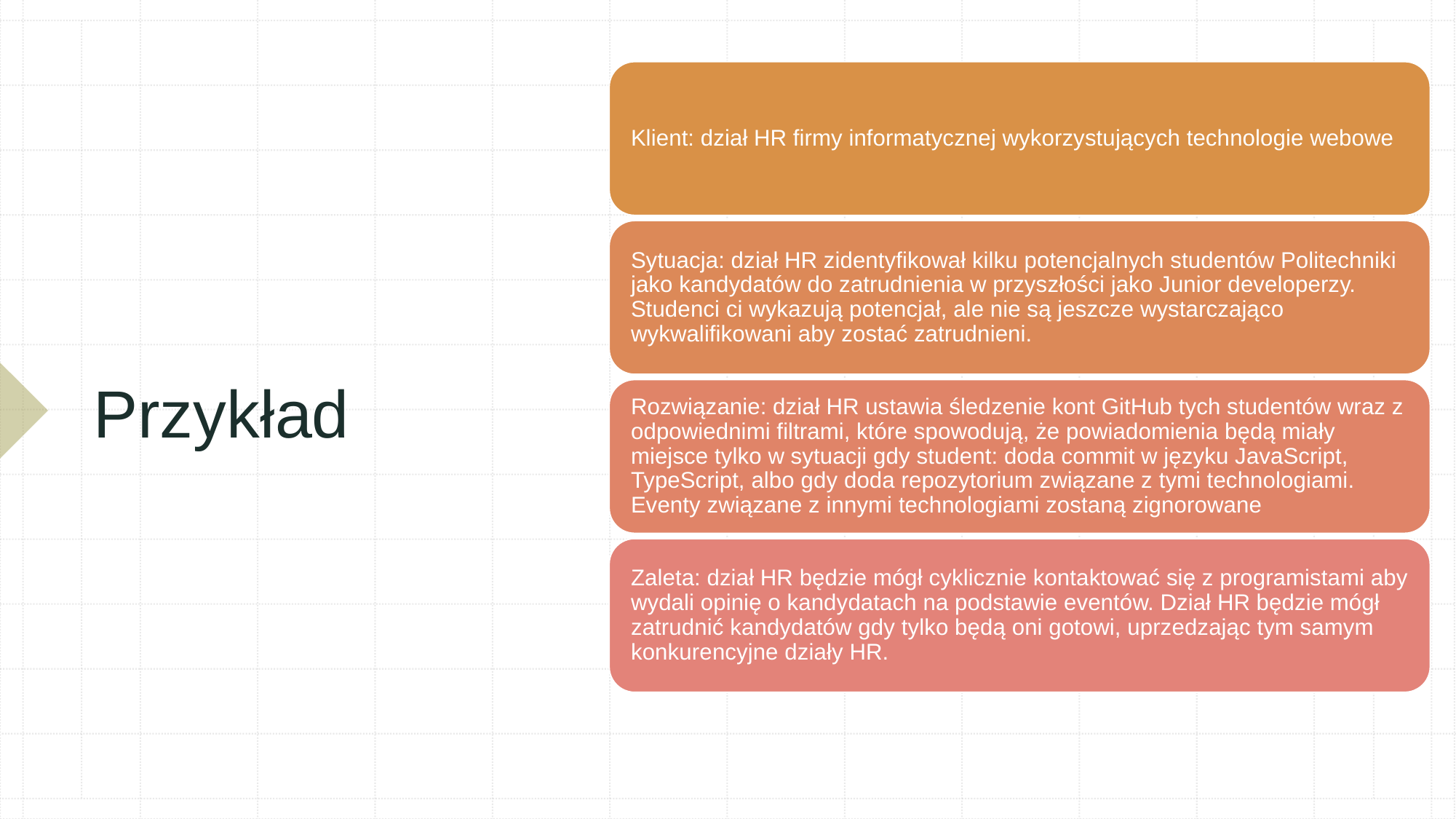

Klient: dział HR firmy informatycznej wykorzystujących technologie webowe
Sytuacja: dział HR zidentyfikował kilku potencjalnych studentów Politechniki jako kandydatów do zatrudnienia w przyszłości jako Junior developerzy. Studenci ci wykazują potencjał, ale nie są jeszcze wystarczająco wykwalifikowani aby zostać zatrudnieni.
Rozwiązanie: dział HR ustawia śledzenie kont GitHub tych studentów wraz z odpowiednimi filtrami, które spowodują, że powiadomienia będą miały miejsce tylko w sytuacji gdy student: doda commit w języku JavaScript, TypeScript, albo gdy doda repozytorium związane z tymi technologiami. Eventy związane z innymi technologiami zostaną zignorowane
Zaleta: dział HR będzie mógł cyklicznie kontaktować się z programistami aby wydali opinię o kandydatach na podstawie eventów. Dział HR będzie mógł zatrudnić kandydatów gdy tylko będą oni gotowi, uprzedzając tym samym konkurencyjne działy HR.
# Przykład